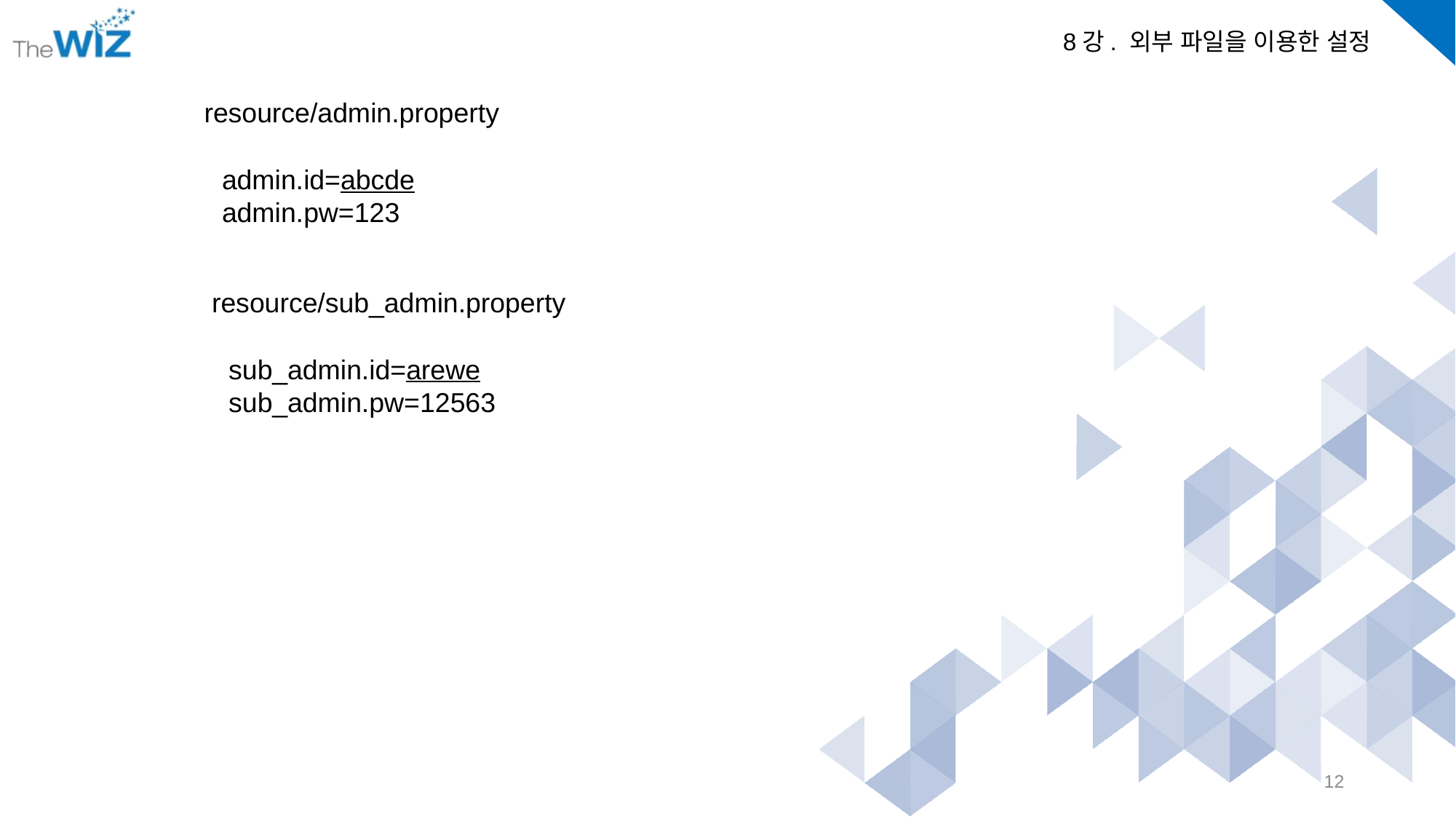

resource/admin.property
admin.id=abcde
admin.pw=123
resource/sub_admin.property
sub_admin.id=arewe
sub_admin.pw=12563
12